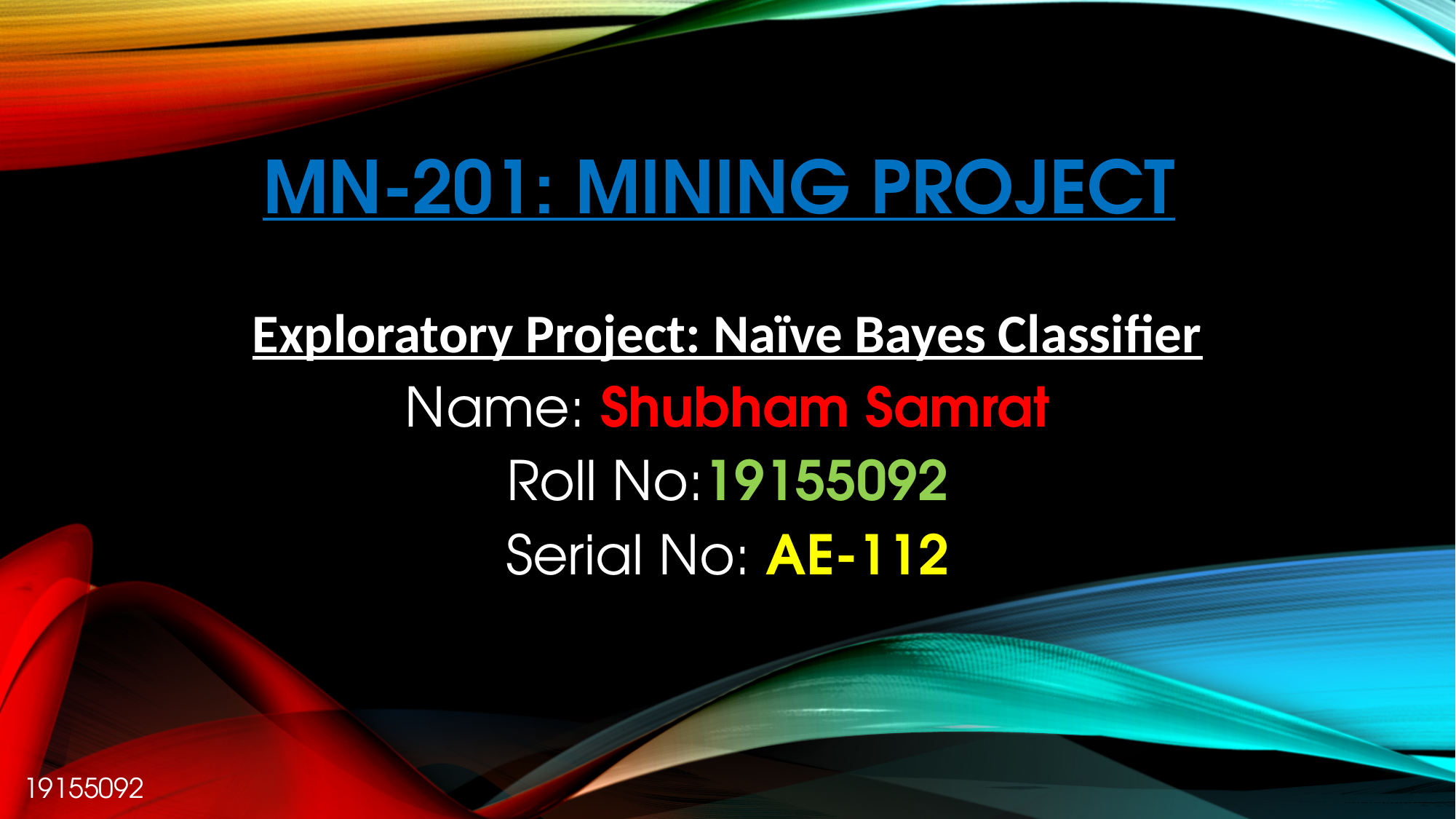

# MN-201: Mining project
Exploratory Project: Naïve Bayes Classifier
Name: Shubham Samrat
Roll No:19155092
Serial No: AE-112

19155092